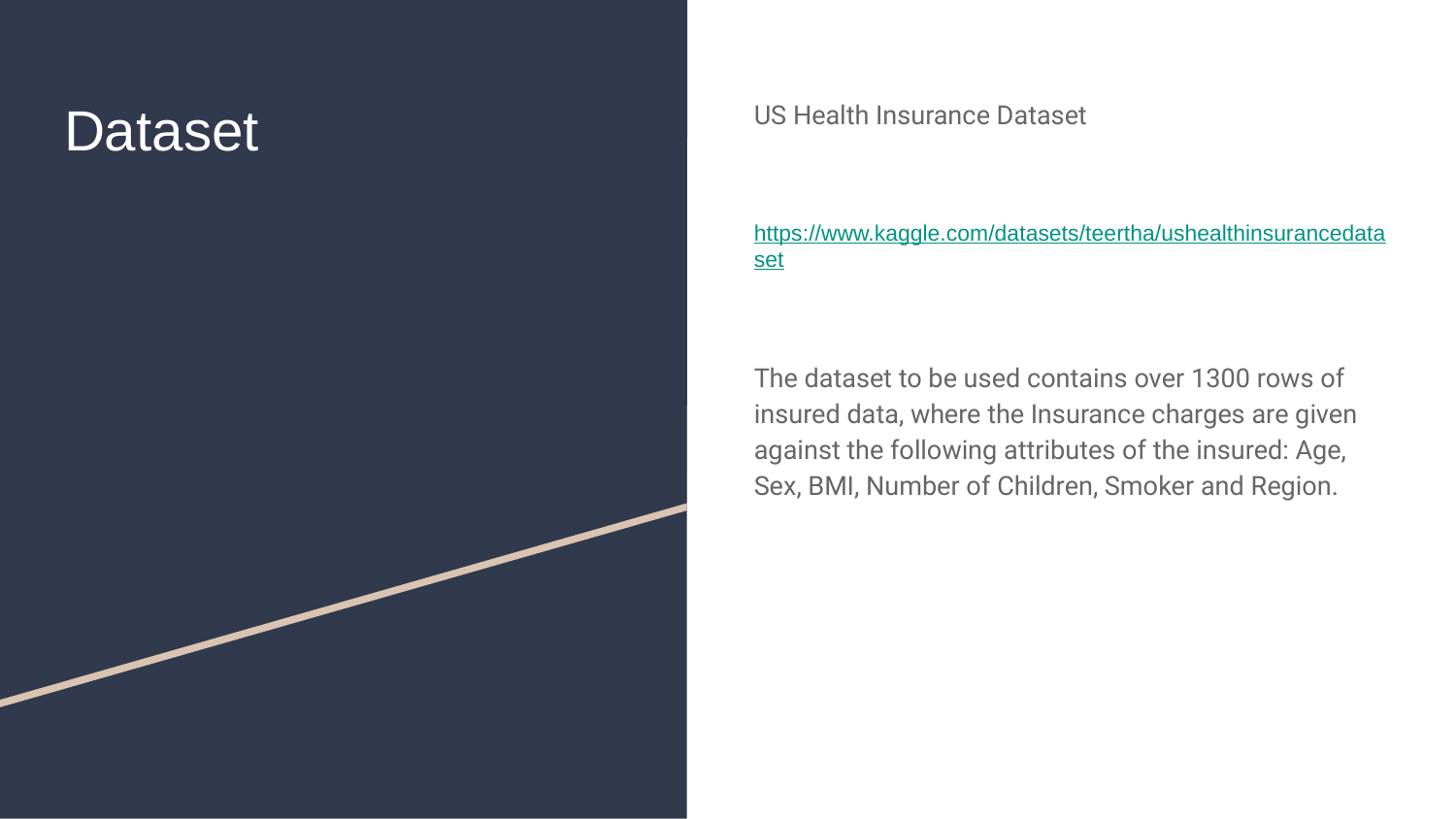

# Dataset
US Health Insurance Dataset

https://www.kaggle.com/datasets/teertha/ushealthinsurancedataset

The dataset to be used contains over 1300 rows of insured data, where the Insurance charges are given against the following attributes of the insured: Age, Sex, BMI, Number of Children, Smoker and Region.